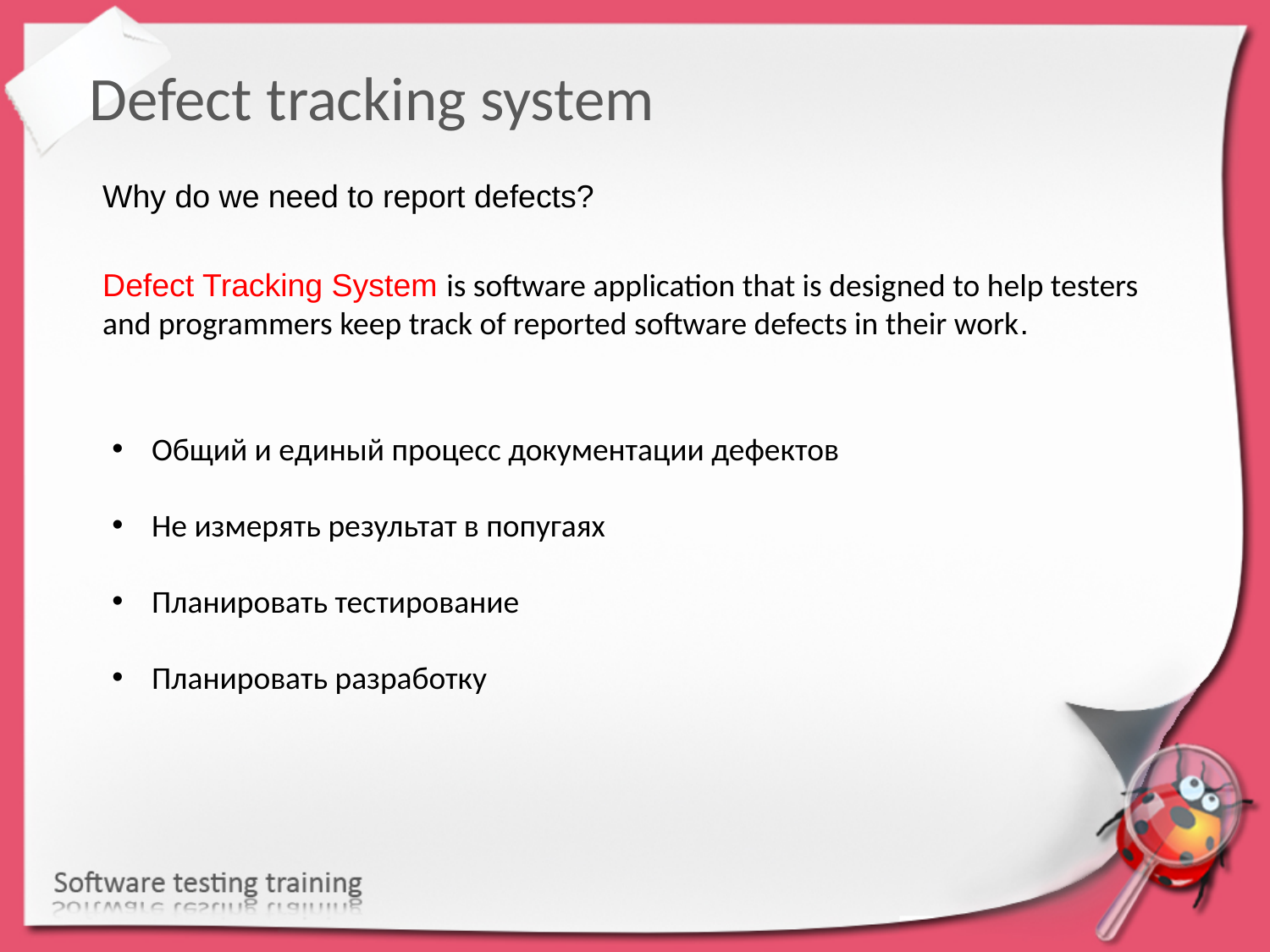

Defect tracking system
	Why do we need to report defects?

	Defect Tracking System is software application that is designed to help testers and programmers keep track of reported software defects in their work.
Общий и единый процесс документации дефектов

Не измерять результат в попугаях

Планировать тестирование

Планировать разработку